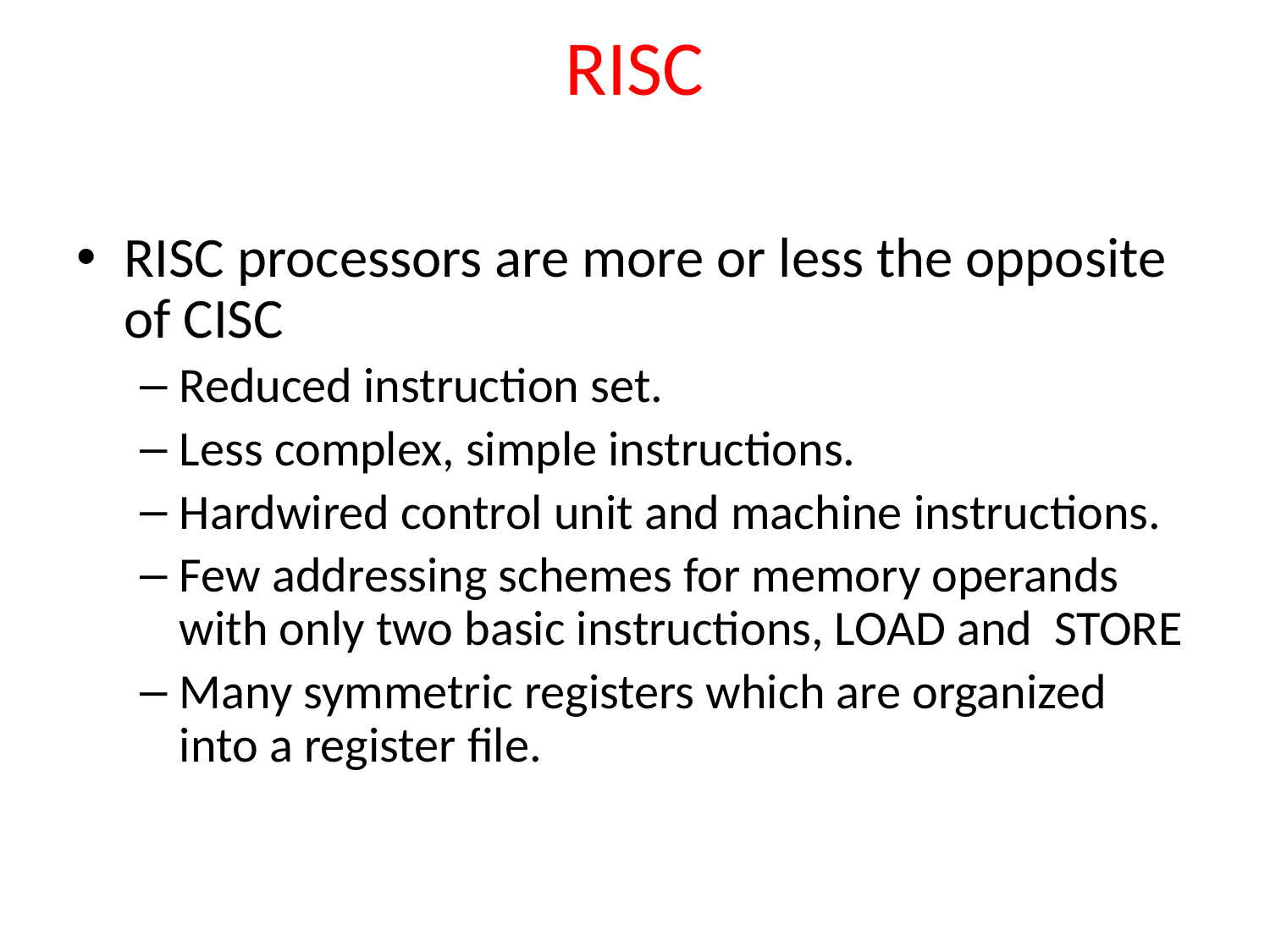

# RISC
RISC processors are more or less the opposite of CISC
Reduced instruction set.
Less complex, simple instructions.
Hardwired control unit and machine instructions.
Few addressing schemes for memory operands with only two basic instructions, LOAD and  STORE
Many symmetric registers which are organized into a register file.